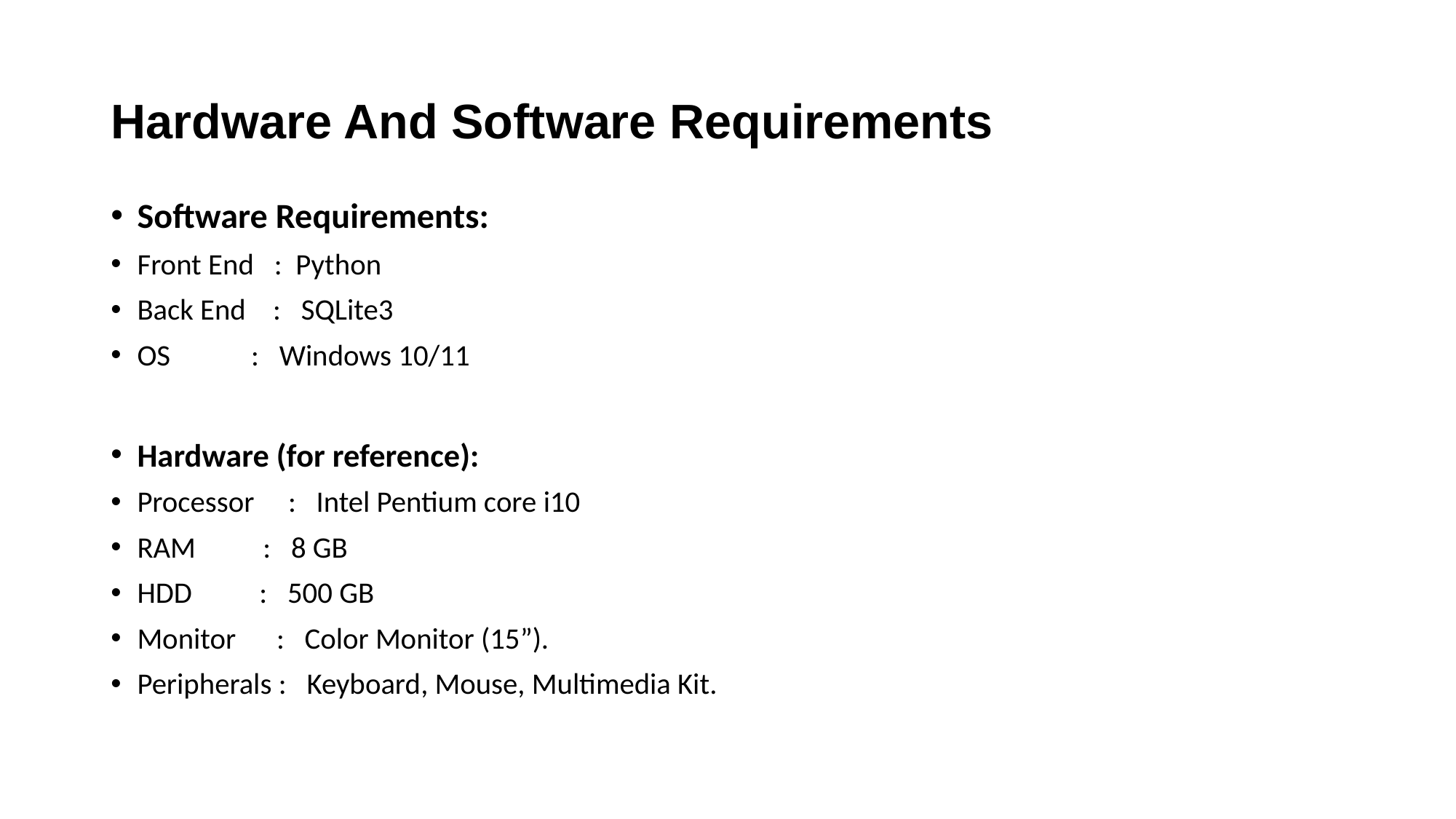

# Hardware And Software Requirements
Software Requirements:
Front End   ​​:  Python
Back End    ​​:   SQLite3
OS           ​​ :   Windows 10/11

Hardware (for reference):
Processor     ​​:   Intel Pentium core i10
RAM         ​​ :   8 GB
HDD          ​​:   500 GB
Monitor      ​​:   Color Monitor (15”).
Peripherals ​​:   Keyboard, Mouse, Multimedia Kit.